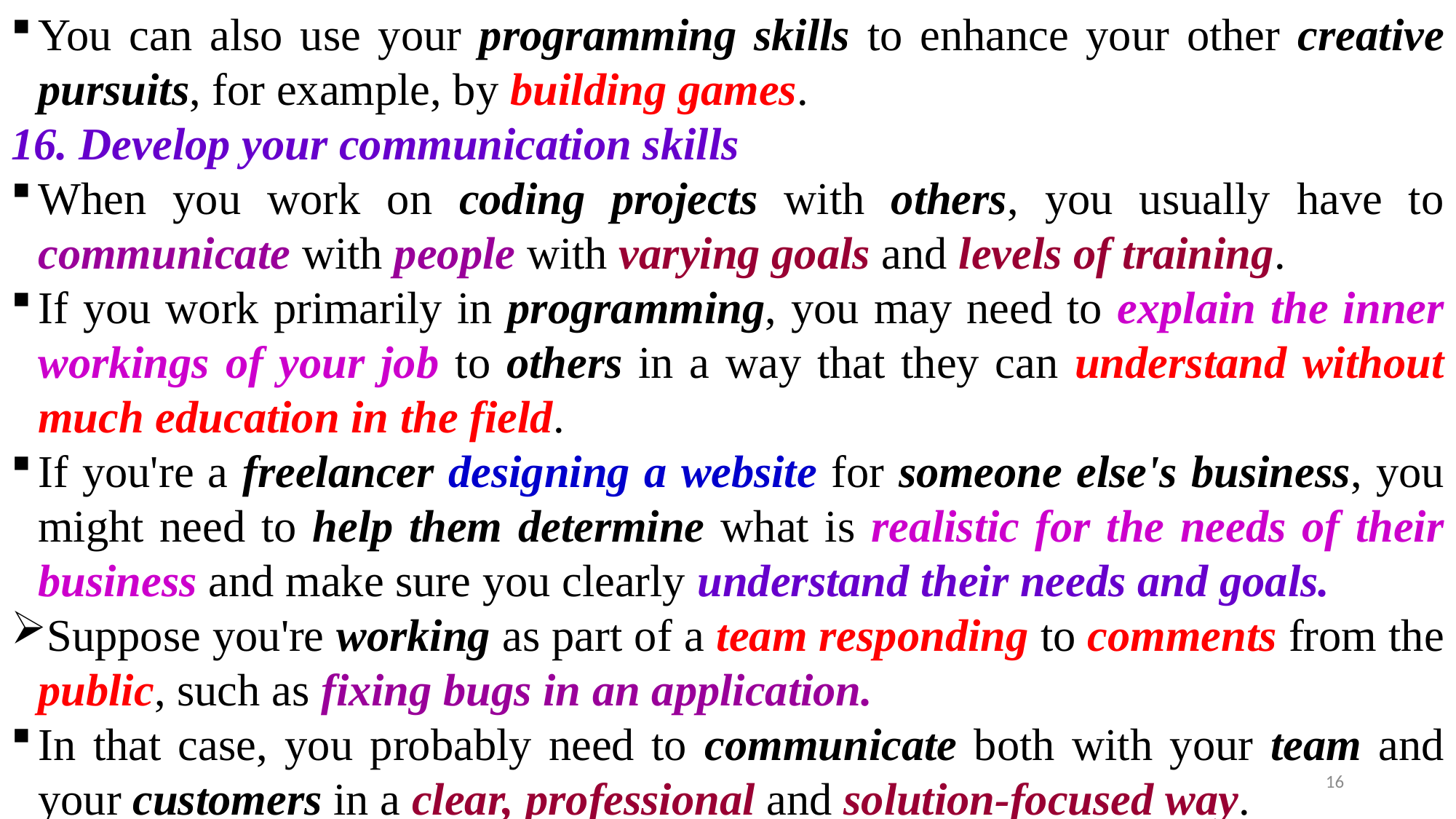

You can also use your programming skills to enhance your other creative pursuits, for example, by building games.
16. Develop your communication skills
When you work on coding projects with others, you usually have to communicate with people with varying goals and levels of training.
If you work primarily in programming, you may need to explain the inner workings of your job to others in a way that they can understand without much education in the field.
If you're a freelancer designing a website for someone else's business, you might need to help them determine what is realistic for the needs of their business and make sure you clearly understand their needs and goals.
Suppose you're working as part of a team responding to comments from the public, such as fixing bugs in an application.
In that case, you probably need to communicate both with your team and your customers in a clear, professional and solution-focused way.

16